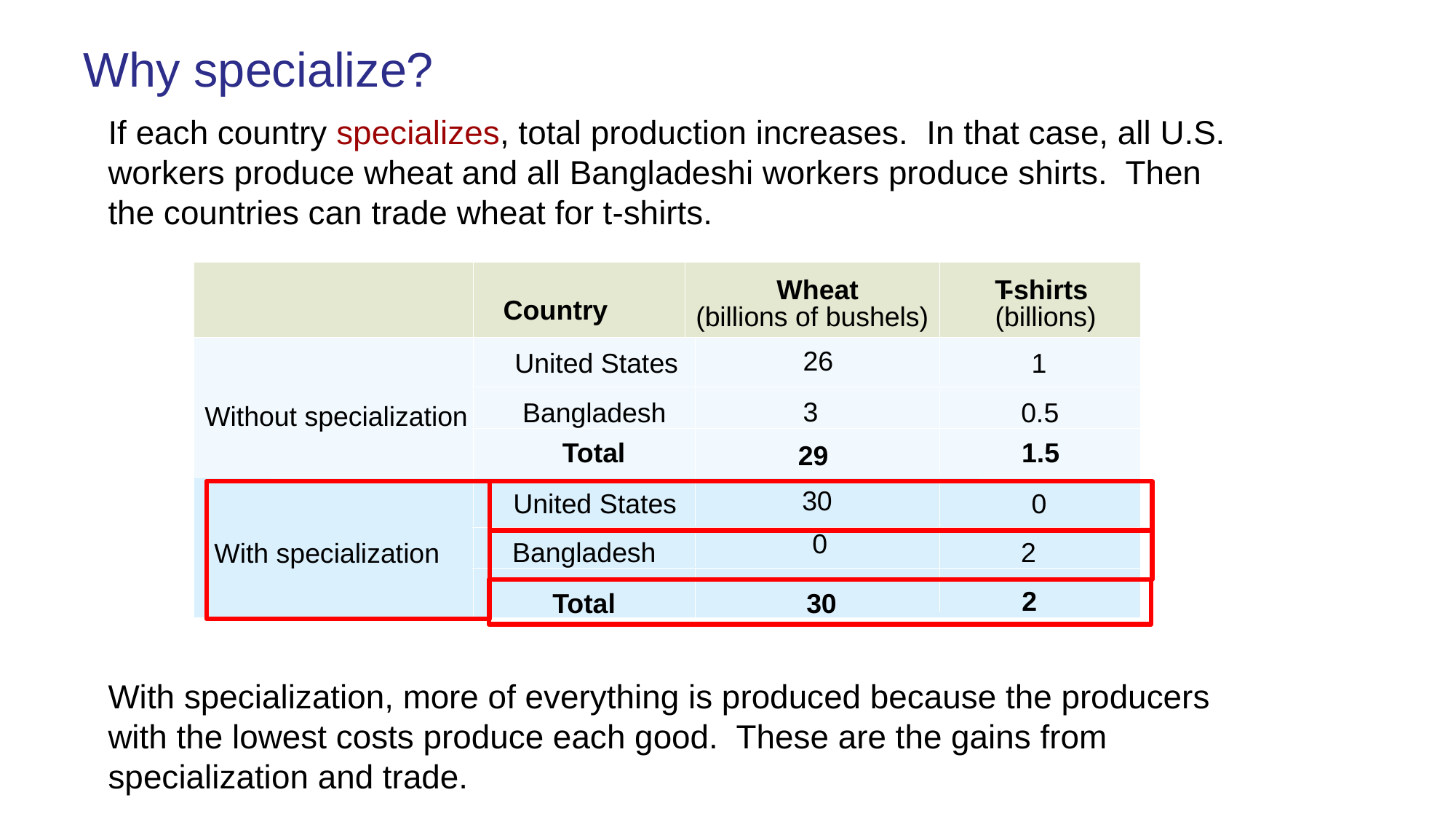

# Why specialize?
If each country specializes, total production increases.  In that case, all U.S. workers produce wheat and all Bangladeshi workers produce shirts.  Then the countries can trade wheat for t-shirts.

Wheat
T
-shirts
Country
(billions of bushels)
(billions)

26
United States
1

3
Bangladesh
0.5
Without specialization

Total
1.5

United States
0
0

2
Bangladesh
With specialization

2
Total
29

30

30
With specialization, more of everything is produced because the producers with the lowest costs produce each good.  These are the gains from specialization and trade.